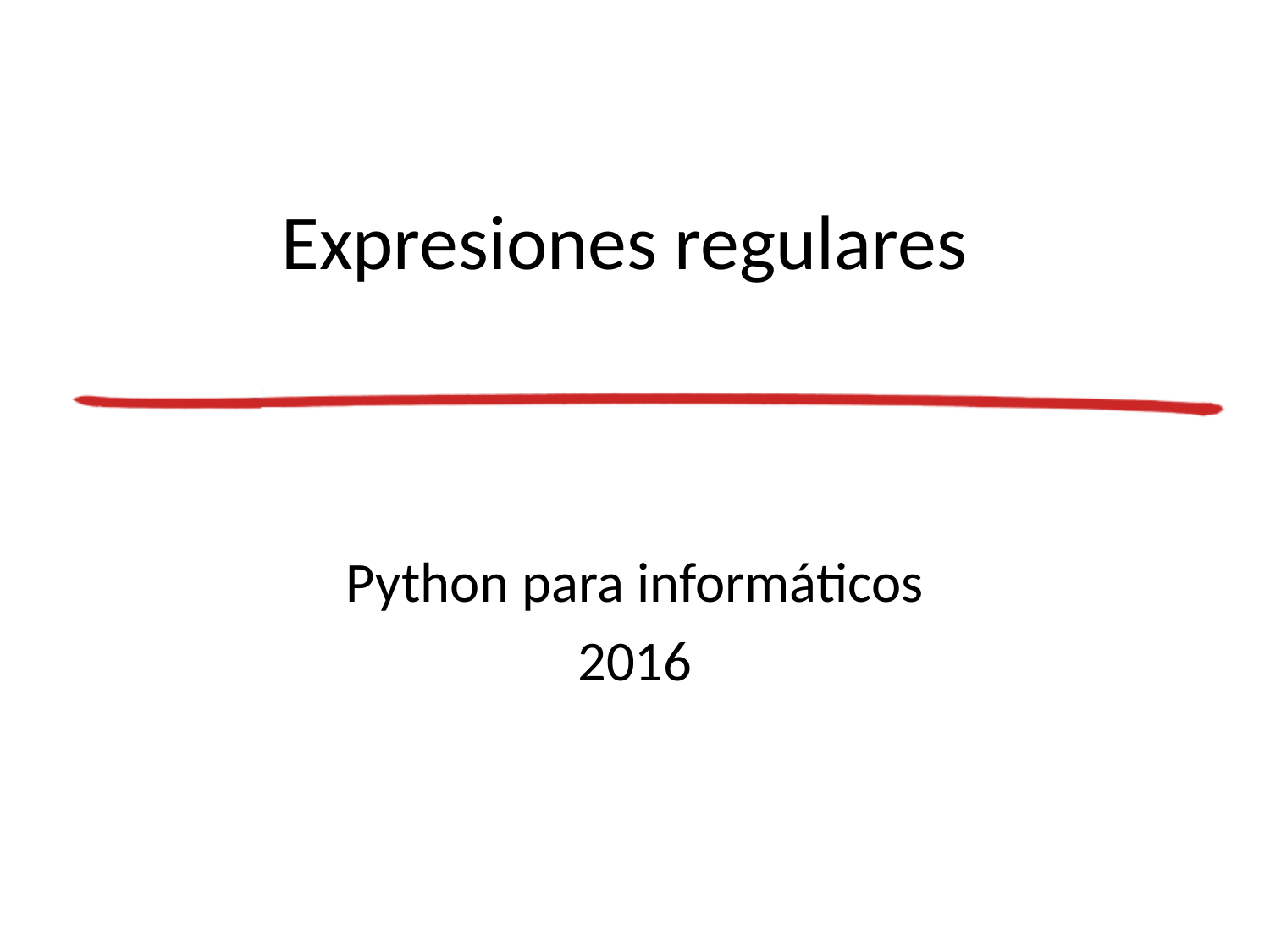

# Expresiones regulares
Python para informáticos
2016